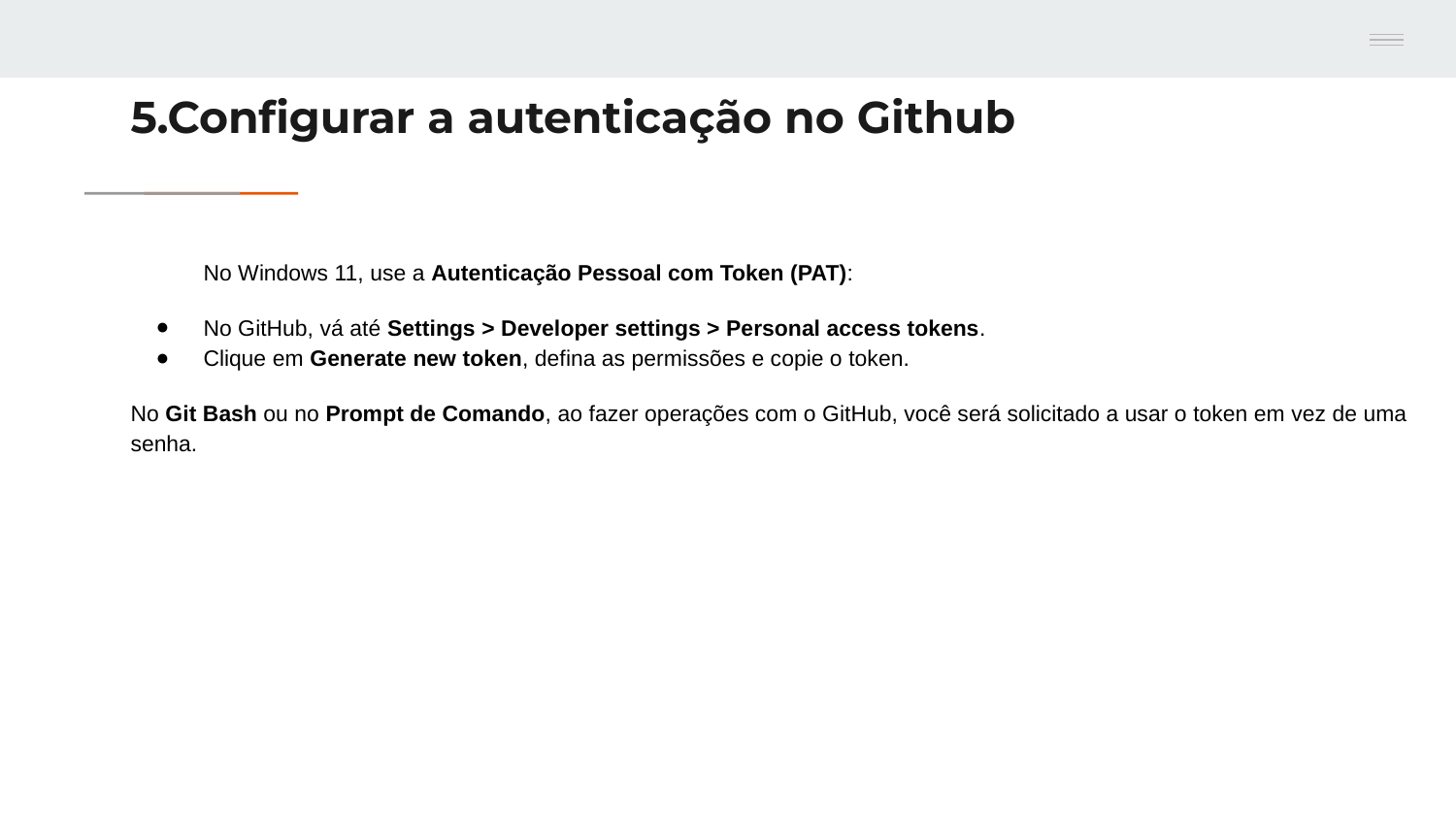

# 5.Configurar a autenticação no Github
No Windows 11, use a Autenticação Pessoal com Token (PAT):
No GitHub, vá até Settings > Developer settings > Personal access tokens.
Clique em Generate new token, defina as permissões e copie o token.
No Git Bash ou no Prompt de Comando, ao fazer operações com o GitHub, você será solicitado a usar o token em vez de uma senha.